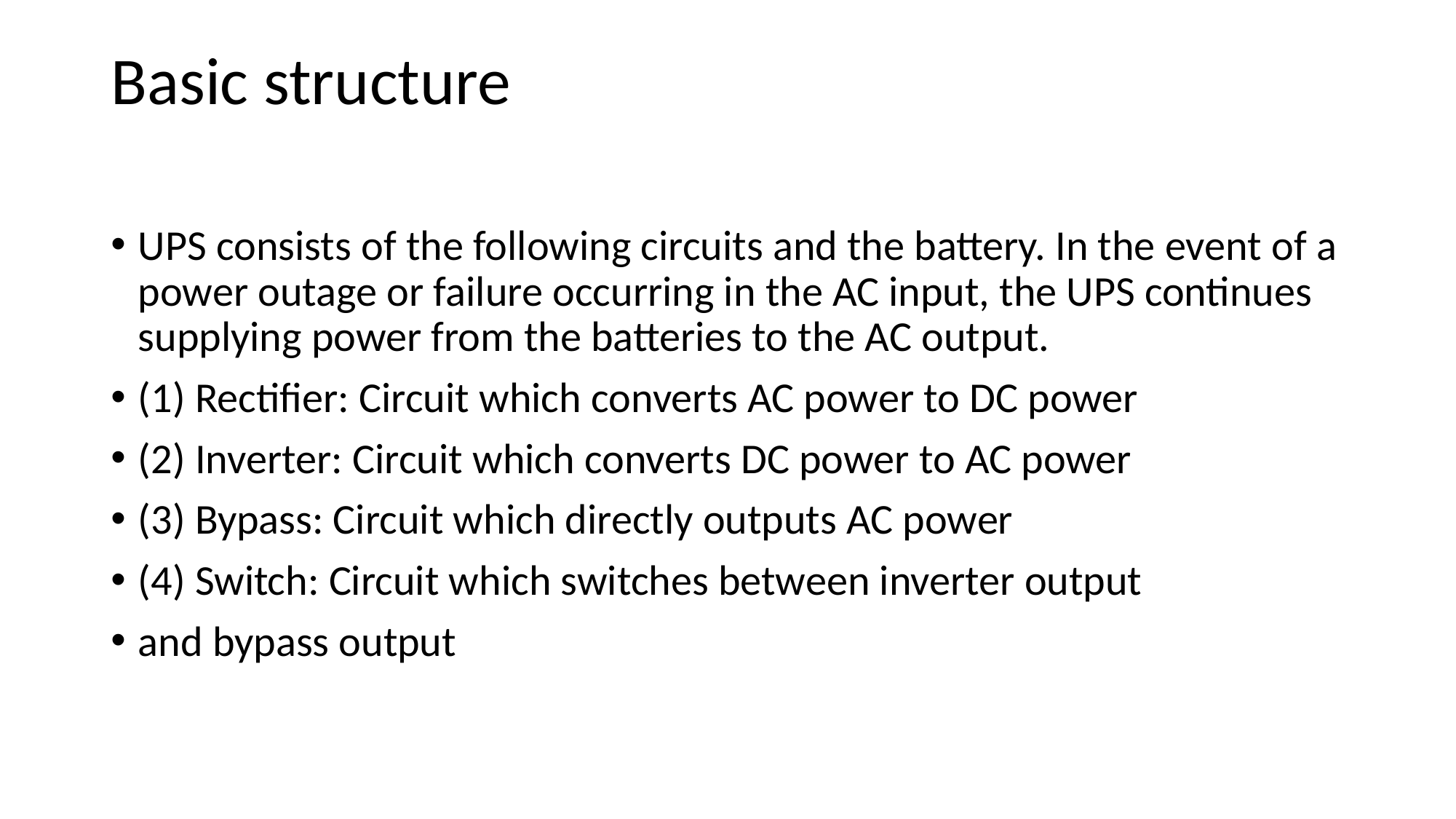

# Basic structure
UPS consists of the following circuits and the battery. In the event of a power outage or failure occurring in the AC input, the UPS continues supplying power from the batteries to the AC output.
(1) Rectifier: Circuit which converts AC power to DC power
(2) Inverter: Circuit which converts DC power to AC power
(3) Bypass: Circuit which directly outputs AC power
(4) Switch: Circuit which switches between inverter output
and bypass output